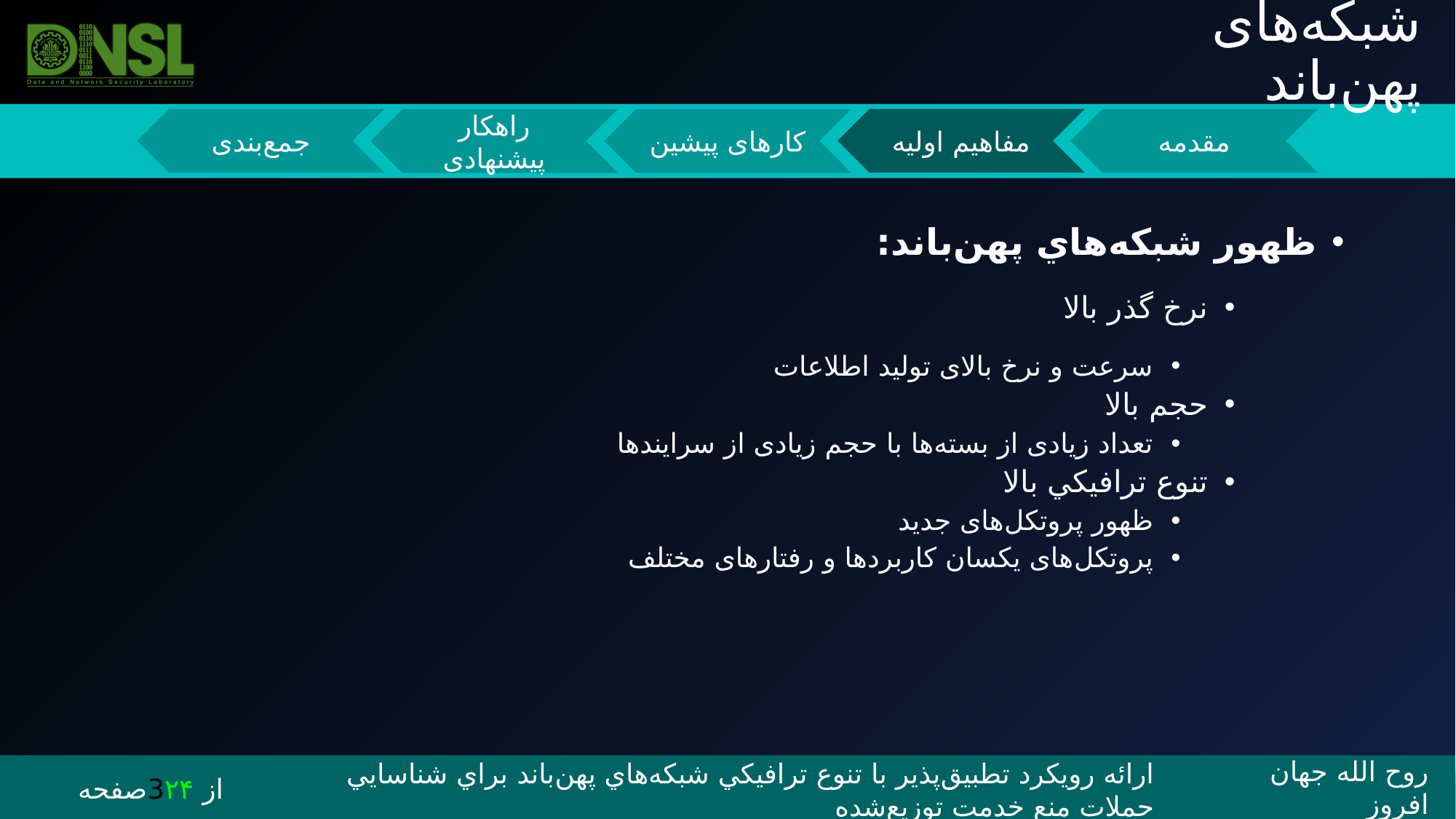

شبکه‌های پهن‌باند
ظهور شبكه‌‌هاي پهن‌باند:
نرخ گذر بالا
سرعت و نرخ بالای تولید اطلاعات
حجم بالا
تعداد زیادی از بسته‌ها با حجم زیادی از سرایندها
تنوع ترافيكي بالا
ظهور پروتکل‌های جدید
پروتکل‌های یکسان کاربردها و رفتارهای مختلف